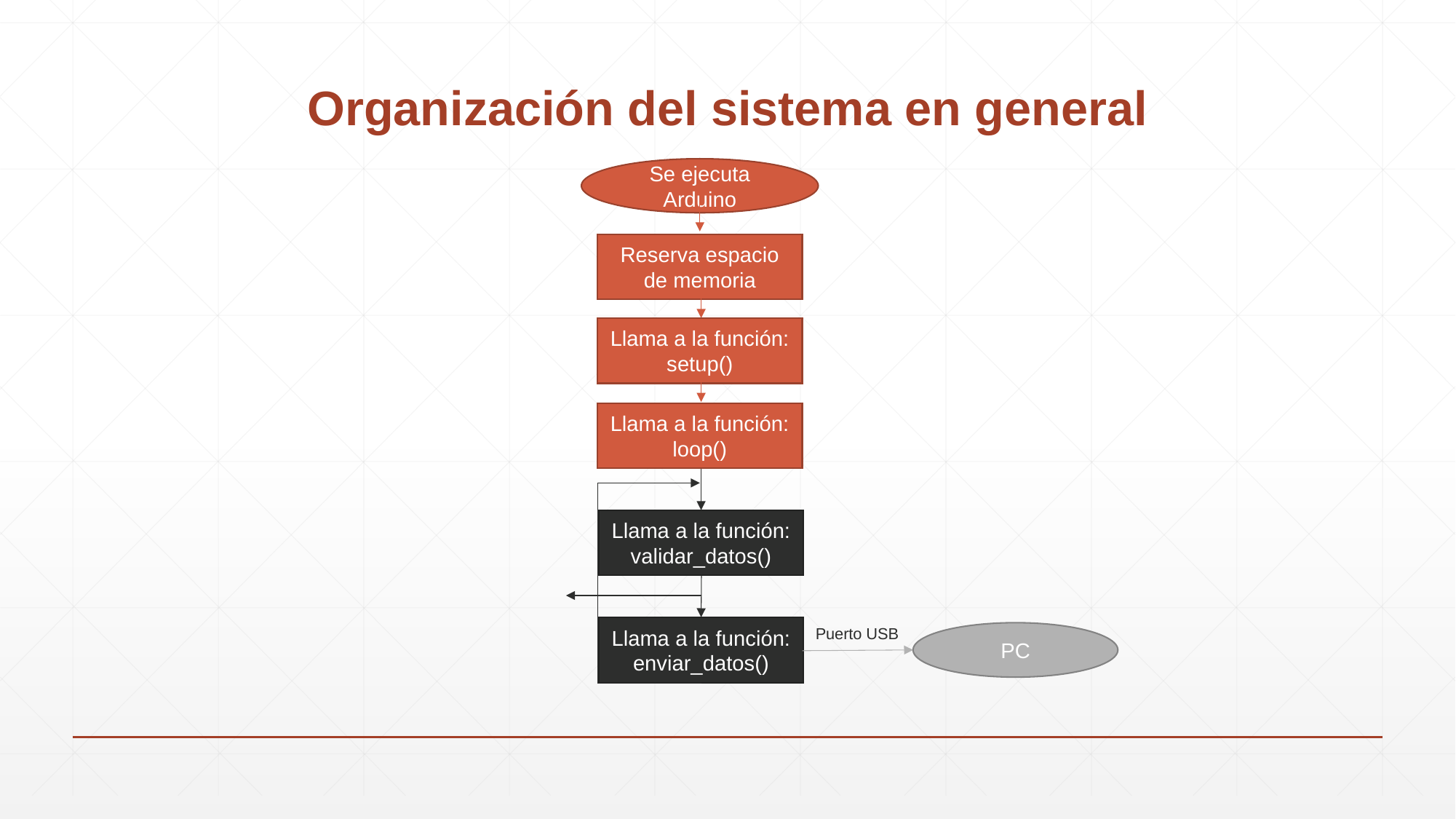

# Organización del sistema en general
Se ejecuta Arduino
Reserva espacio de memoria
Llama a la función: setup()
Llama a la función: loop()
Llama a la función:
validar_datos()
Llama a la función:
enviar_datos()
Puerto USB
PC